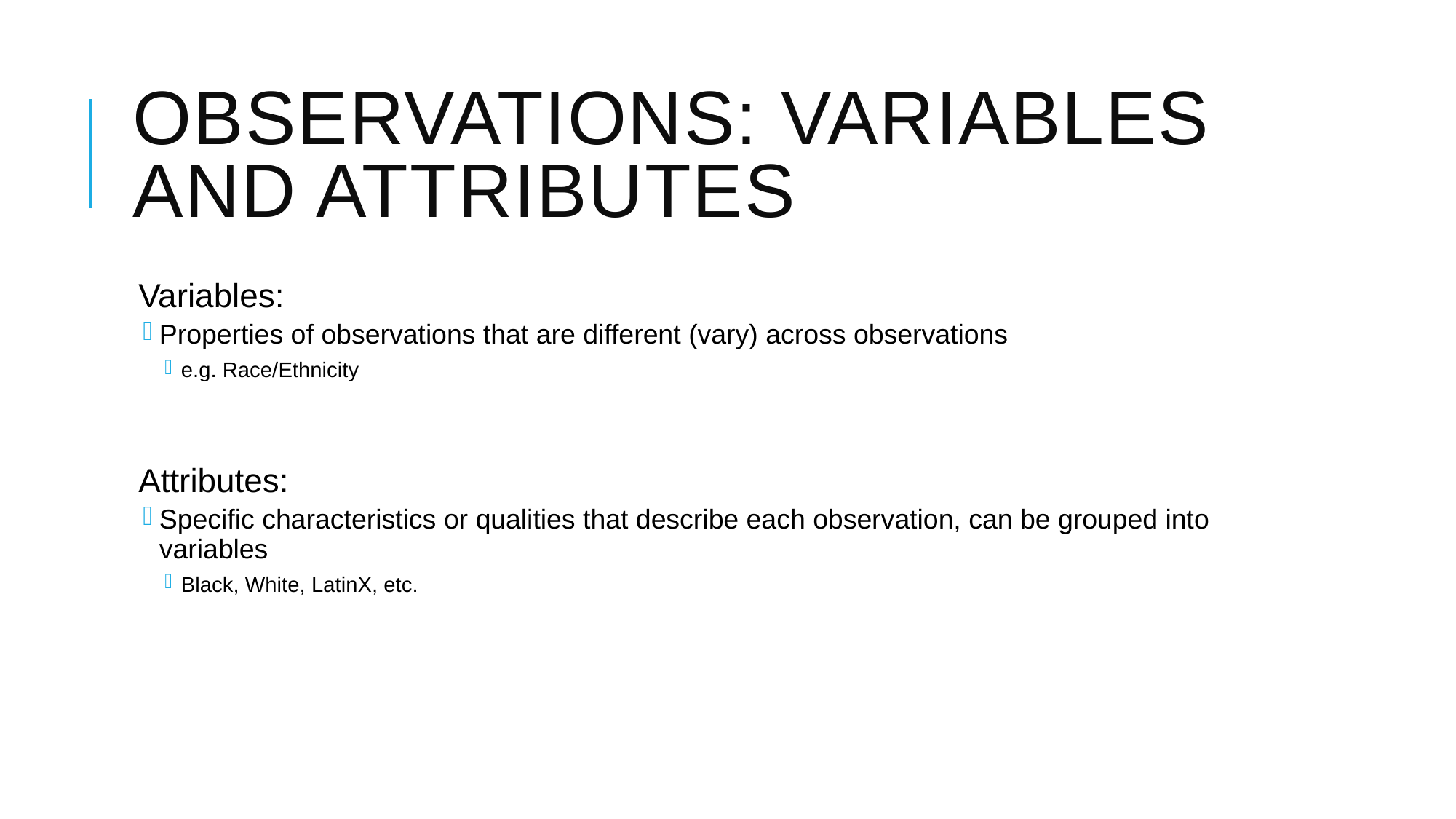

# Observations: Variables and Attributes
Variables:
Properties of observations that are different (vary) across observations
e.g. Race/Ethnicity

Attributes:
Specific characteristics or qualities that describe each observation, can be grouped into variables
Black, White, LatinX, etc.